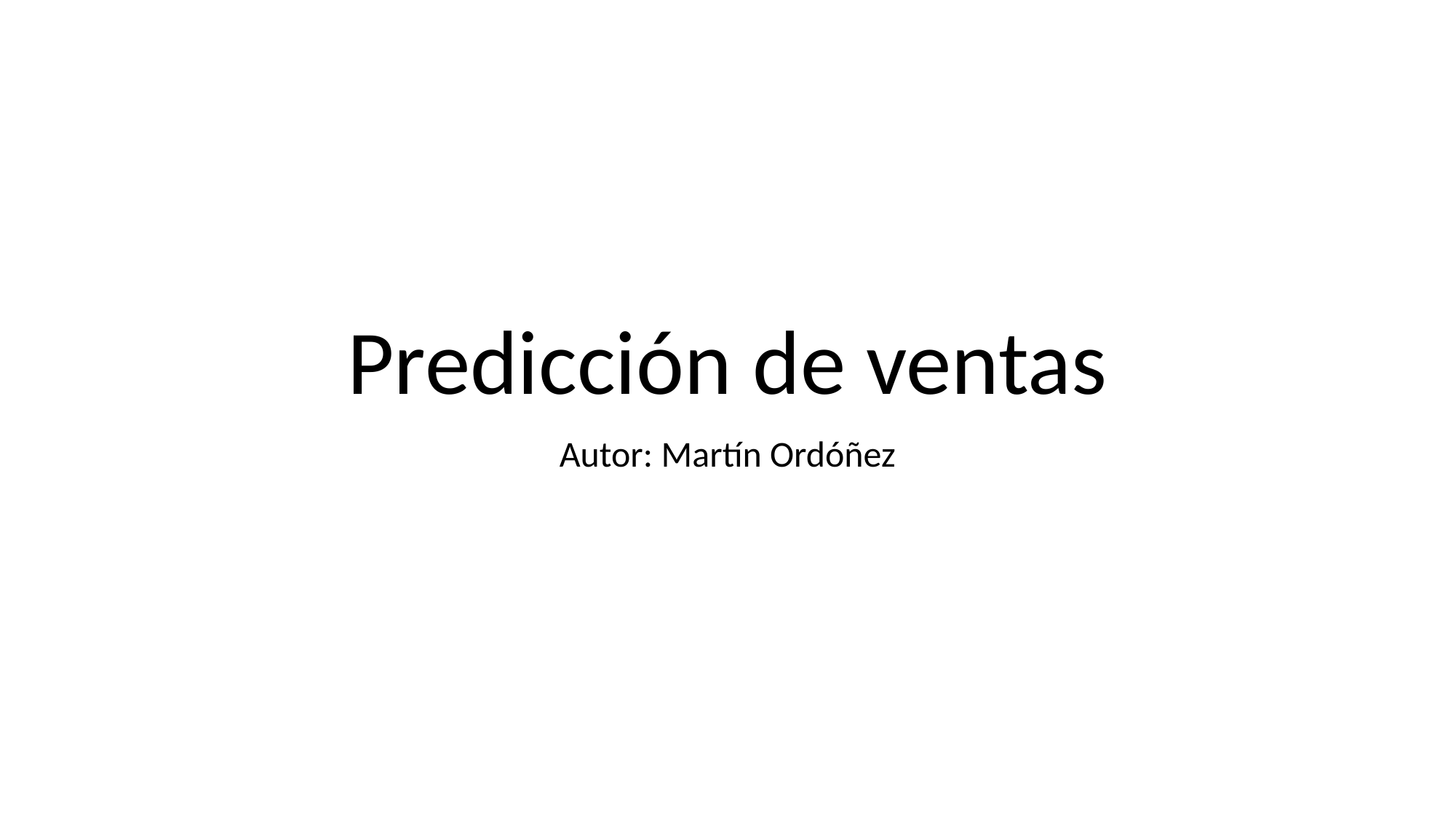

# Predicción de ventas
Autor: Martín Ordóñez